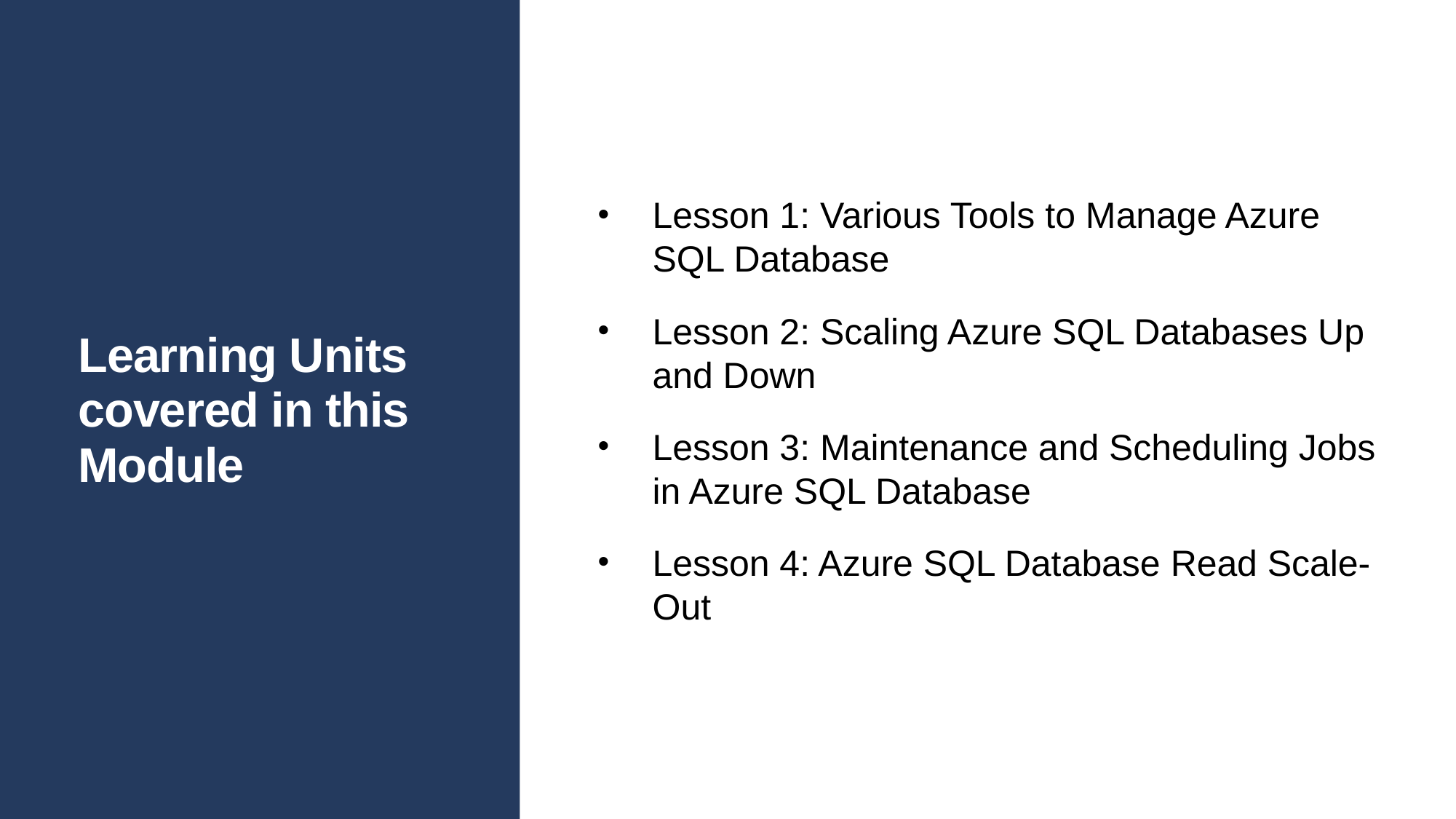

# Learning Units covered in this Module
Lesson 1: Various Tools to Manage Azure SQL Database
Lesson 2: Scaling Azure SQL Databases Up and Down
Lesson 3: Maintenance and Scheduling Jobs in Azure SQL Database
Lesson 4: Azure SQL Database Read Scale-Out